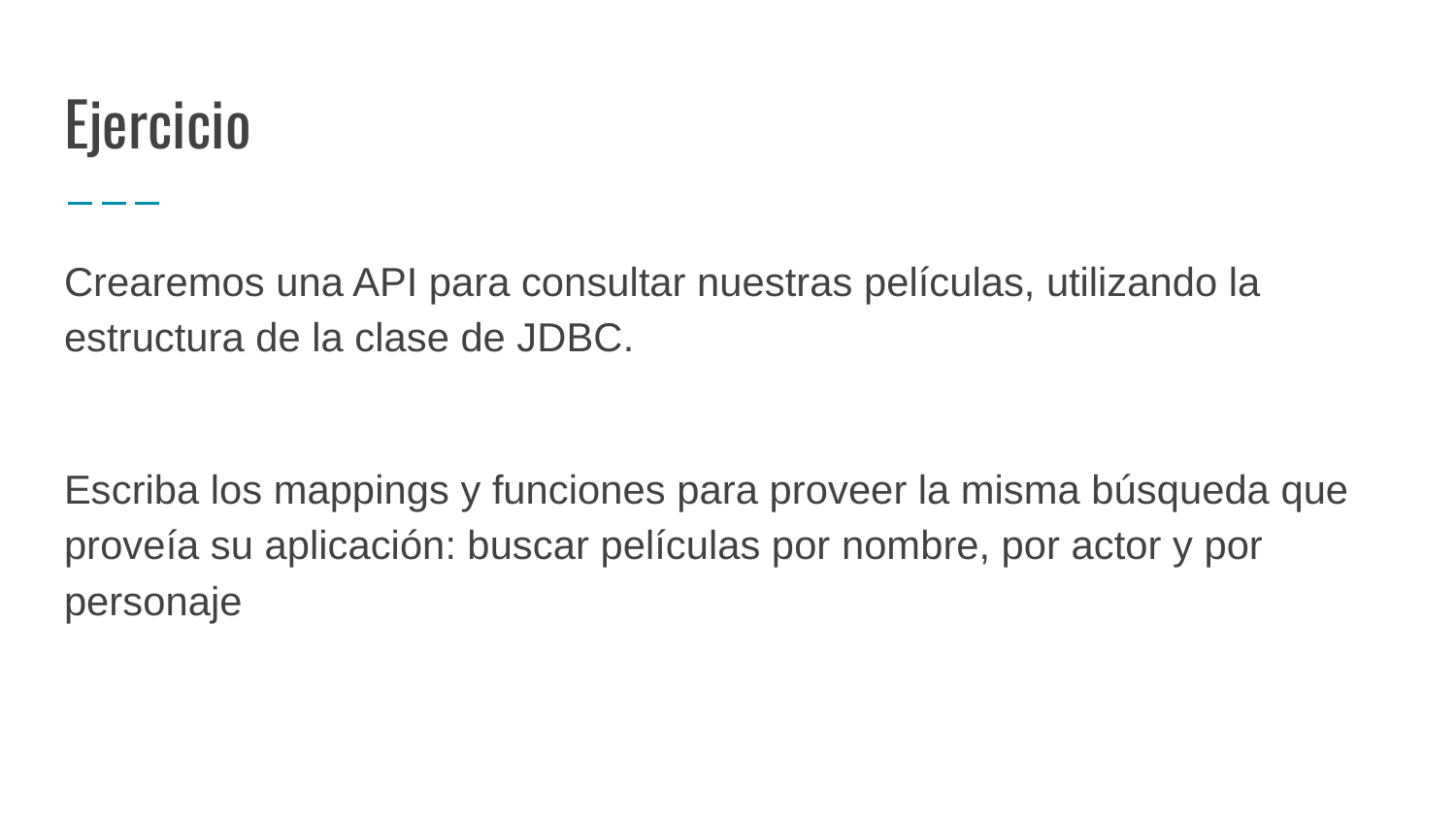

# Ejercicio
Crearemos una API para consultar nuestras películas, utilizando la estructura de la clase de JDBC.

Escriba los mappings y funciones para proveer la misma búsqueda que proveía su aplicación: buscar películas por nombre, por actor y por personaje